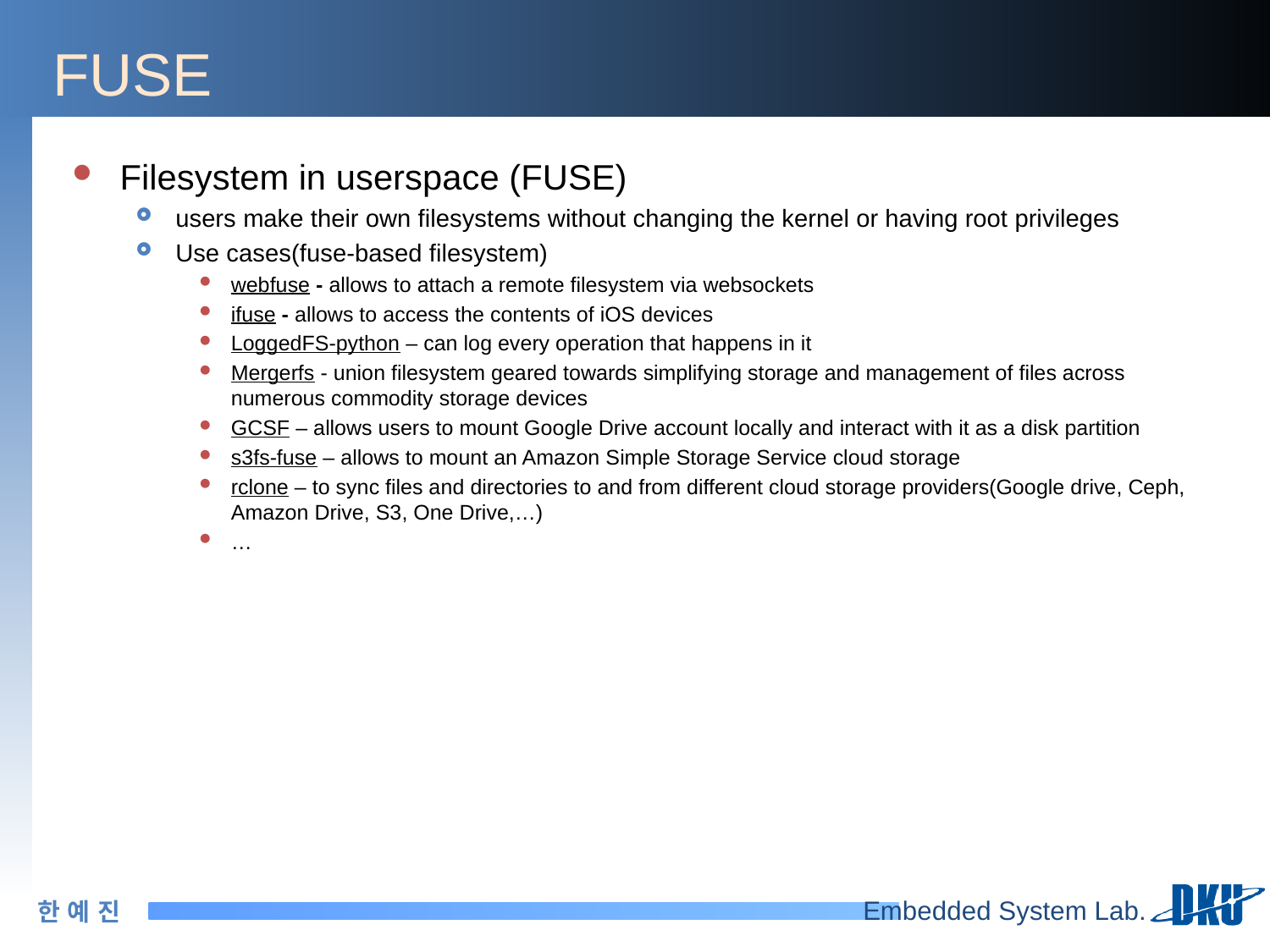

# FUSE
Filesystem in userspace (FUSE)
users make their own filesystems without changing the kernel or having root privileges
Use cases(fuse-based filesystem)
webfuse - allows to attach a remote filesystem via websockets
ifuse - allows to access the contents of iOS devices
LoggedFS-python – can log every operation that happens in it
Mergerfs - union filesystem geared towards simplifying storage and management of files across numerous commodity storage devices
GCSF – allows users to mount Google Drive account locally and interact with it as a disk partition
s3fs-fuse – allows to mount an Amazon Simple Storage Service cloud storage
rclone – to sync files and directories to and from different cloud storage providers(Google drive, Ceph, Amazon Drive, S3, One Drive,…)
…